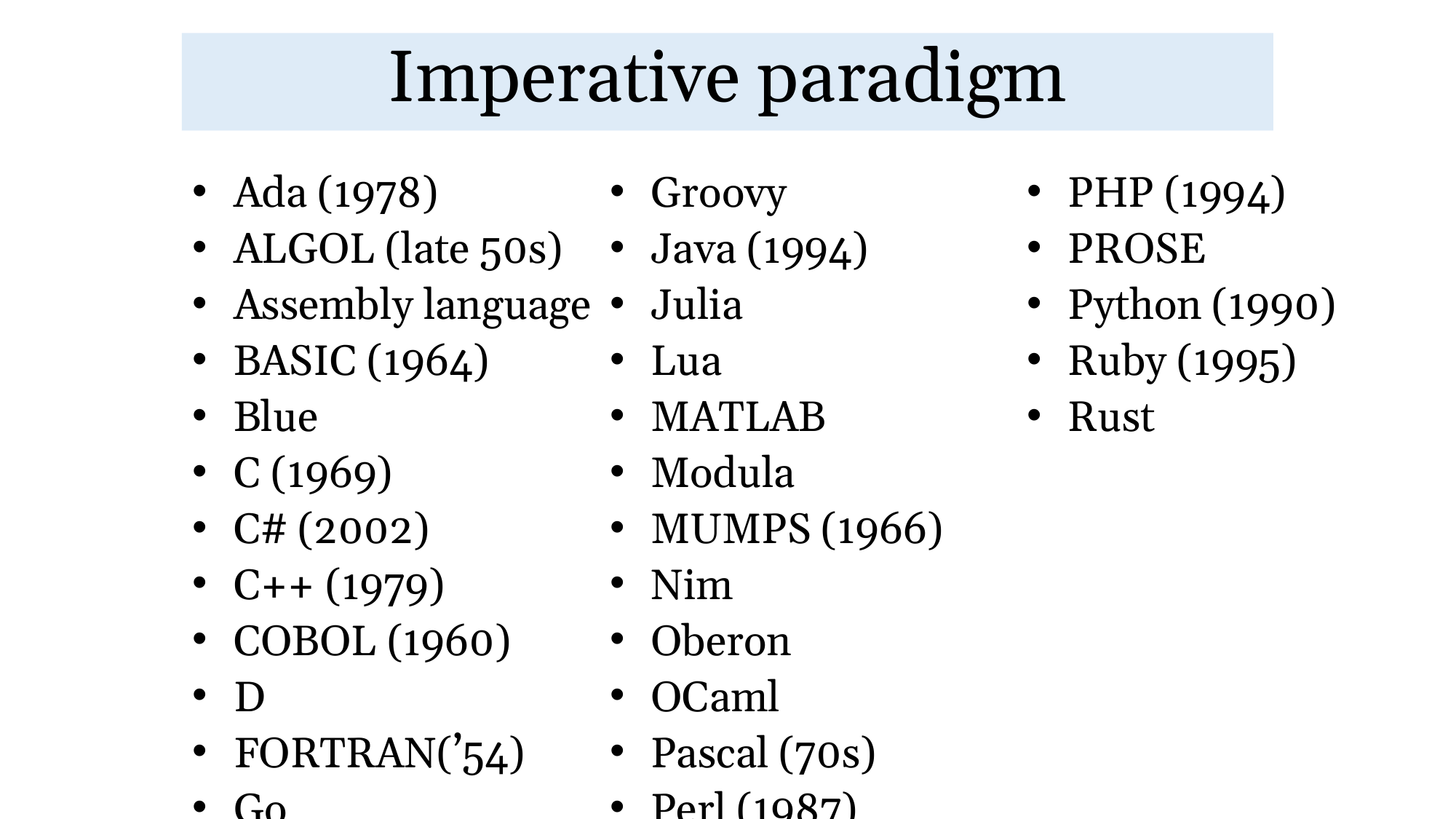

Imperative paradigm
Ada (1978)
ALGOL (late 50s)
Assembly language
BASIC (1964)
Blue
C (1969)
C# (2002)
C++ (1979)
COBOL (1960)
D
FORTRAN(’54)
Go
Groovy
Java (1994)
Julia
Lua
MATLAB
Modula
MUMPS (1966)
Nim
Oberon
OCaml
Pascal (70s)
Perl (1987)
PHP (1994)
PROSE
Python (1990)
Ruby (1995)
Rust